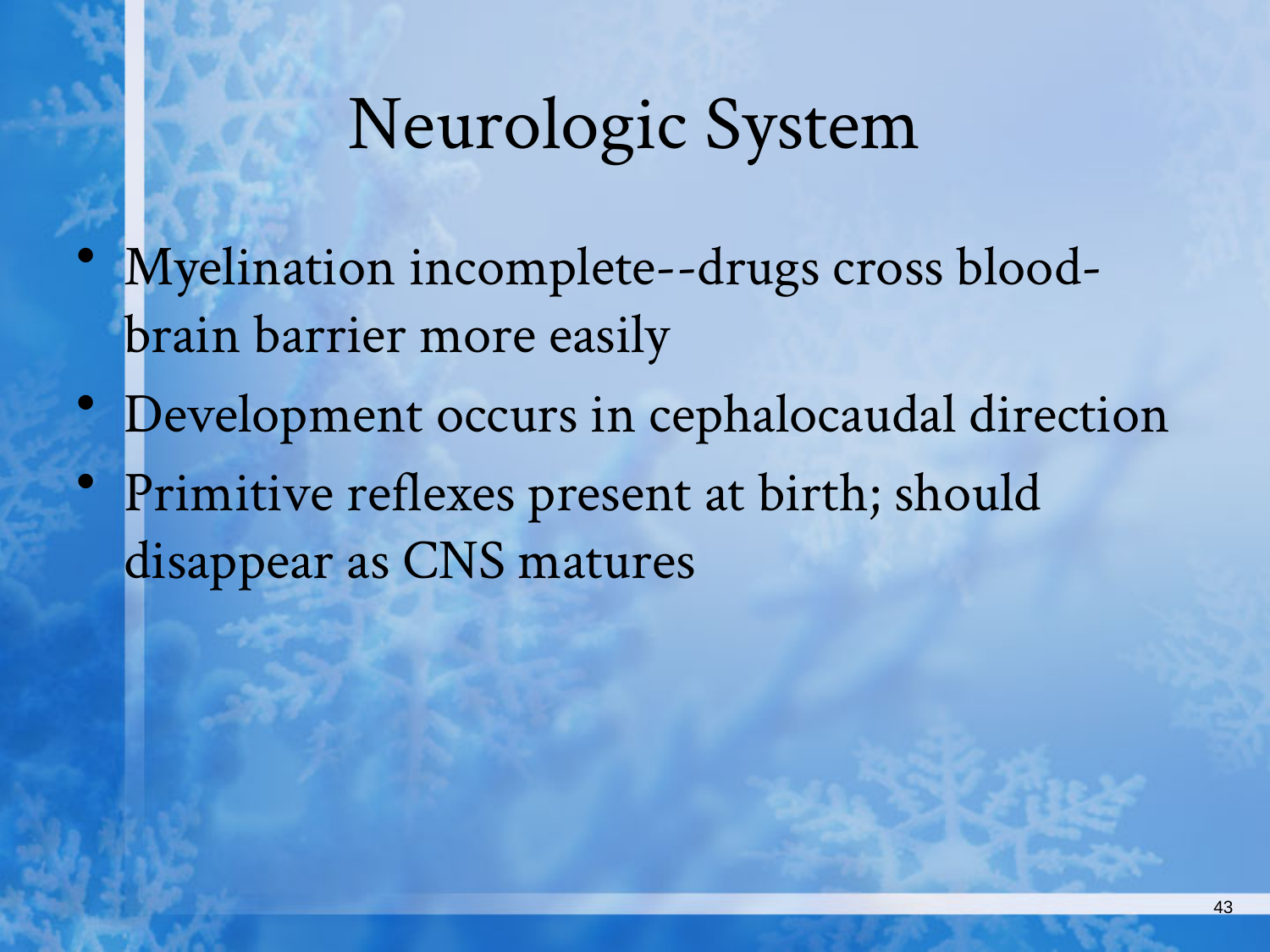

# Neurologic System
Myelination incomplete--drugs cross blood-brain barrier more easily
Development occurs in cephalocaudal direction
Primitive reflexes present at birth; should disappear as CNS matures

43